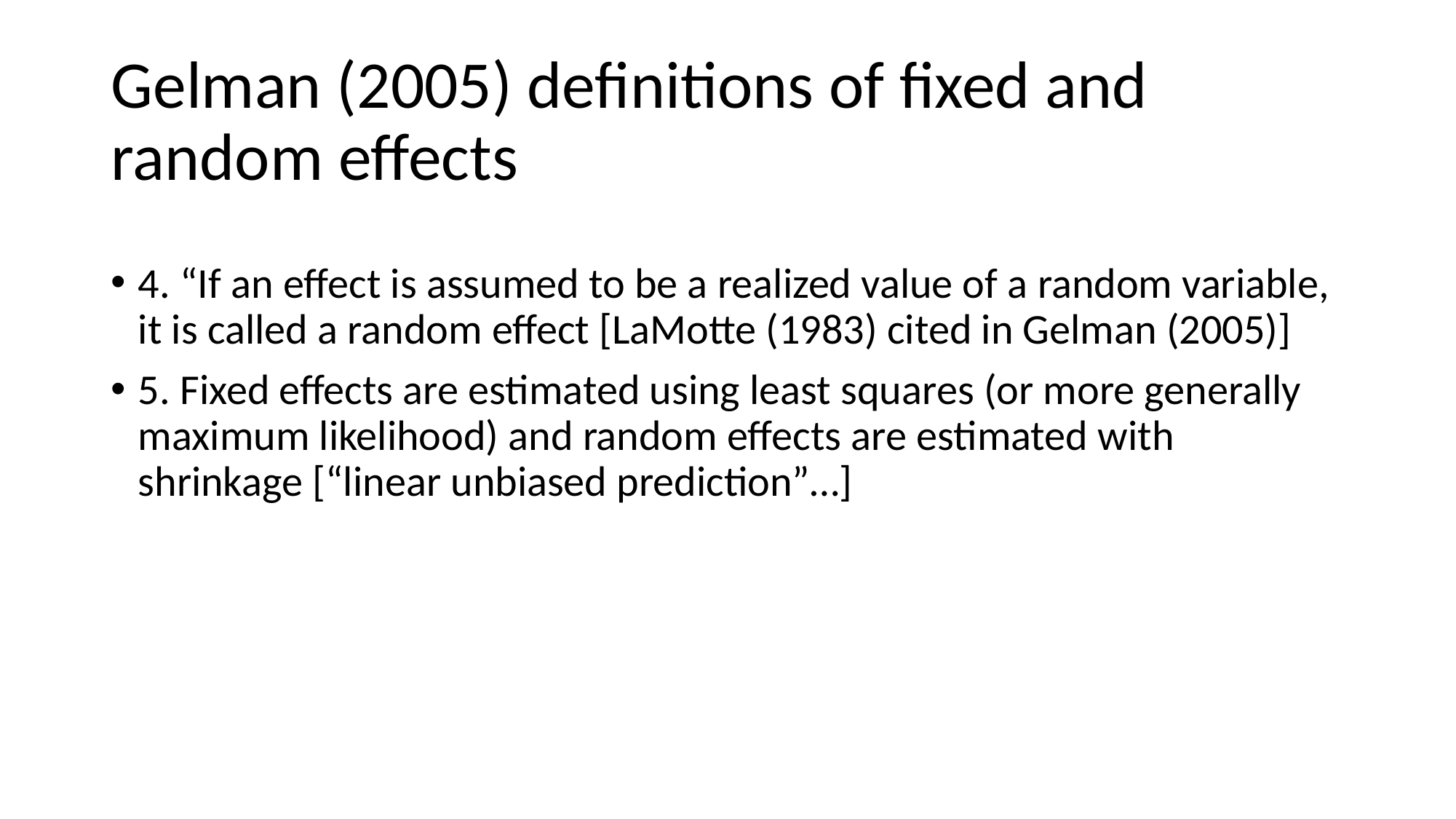

# Gelman (2005) definitions of fixed and random effects
4. “If an effect is assumed to be a realized value of a random variable, it is called a random effect [LaMotte (1983) cited in Gelman (2005)]
5. Fixed effects are estimated using least squares (or more generally maximum likelihood) and random effects are estimated with shrinkage [“linear unbiased prediction”…]